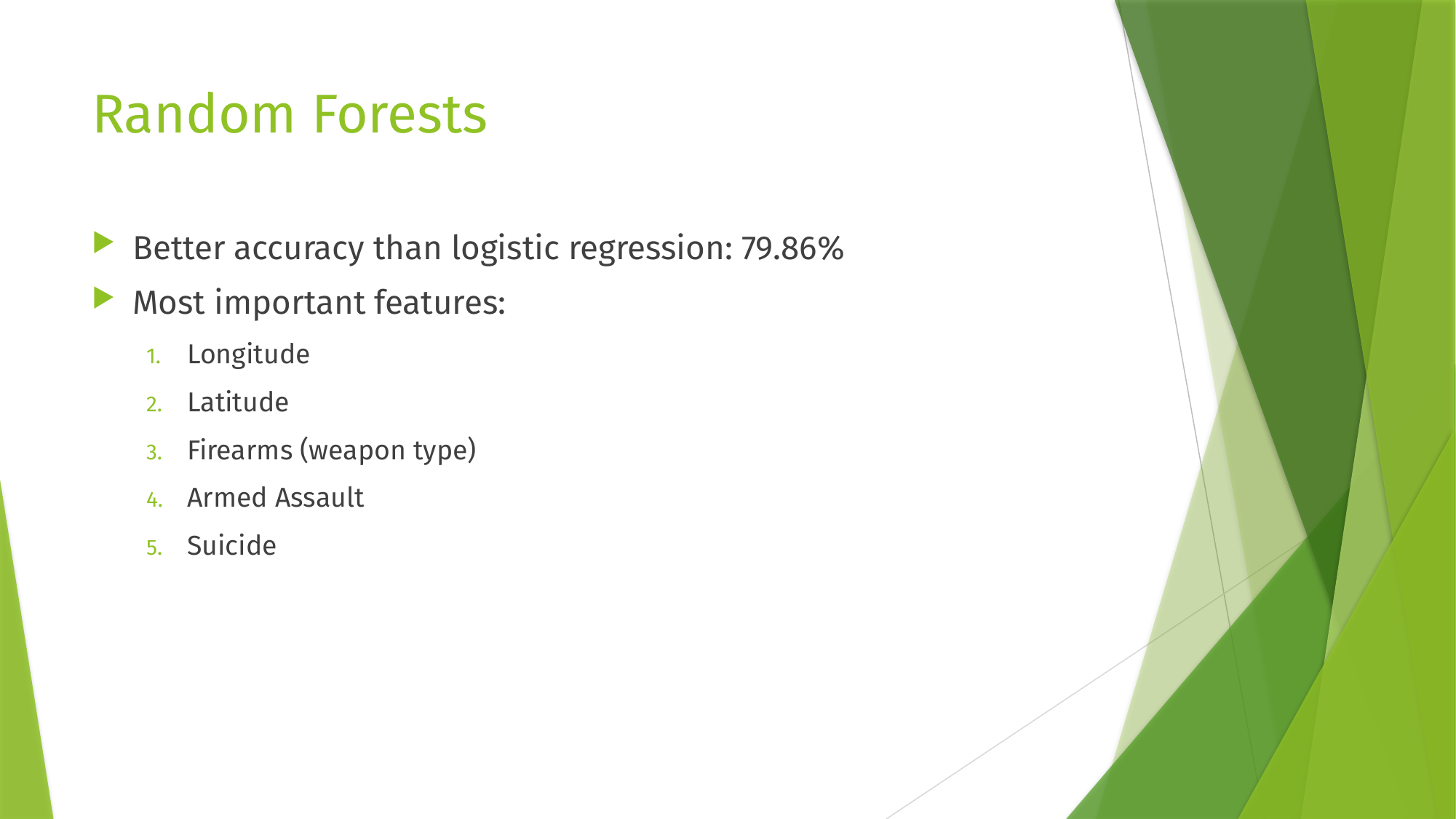

# Random Forests
Better accuracy than logistic regression: 79.86%
Most important features:
Longitude
Latitude
Firearms (weapon type)
Armed Assault
Suicide